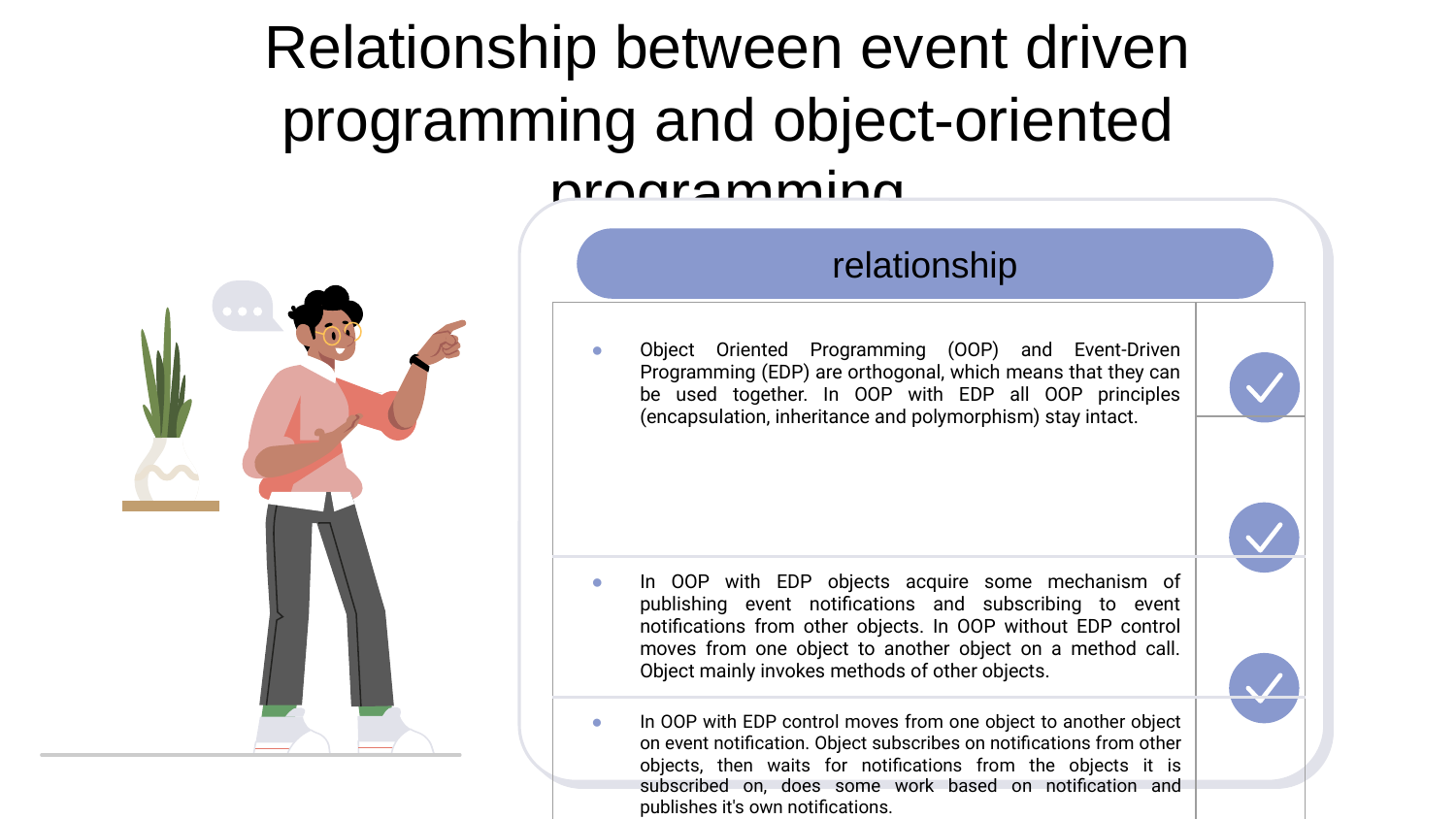

# Relationship between event driven programming and object-oriented programming

relationship

| Object Oriented Programming (OOP) and Event-Driven Programming (EDP) are orthogonal, which means that they can be used together. In OOP with EDP all OOP principles (encapsulation, inheritance and polymorphism) stay intact. |  |
| --- | --- |
|  |  |
| In OOP with EDP objects acquire some mechanism of publishing event notifications and subscribing to event notifications from other objects. In OOP without EDP control moves from one object to another object on a method call. Object mainly invokes methods of other objects. |  |
| In OOP with EDP control moves from one object to another object on event notification. Object subscribes on notifications from other objects, then waits for notifications from the objects it is subscribed on, does some work based on notification and publishes it's own notifications. |  |